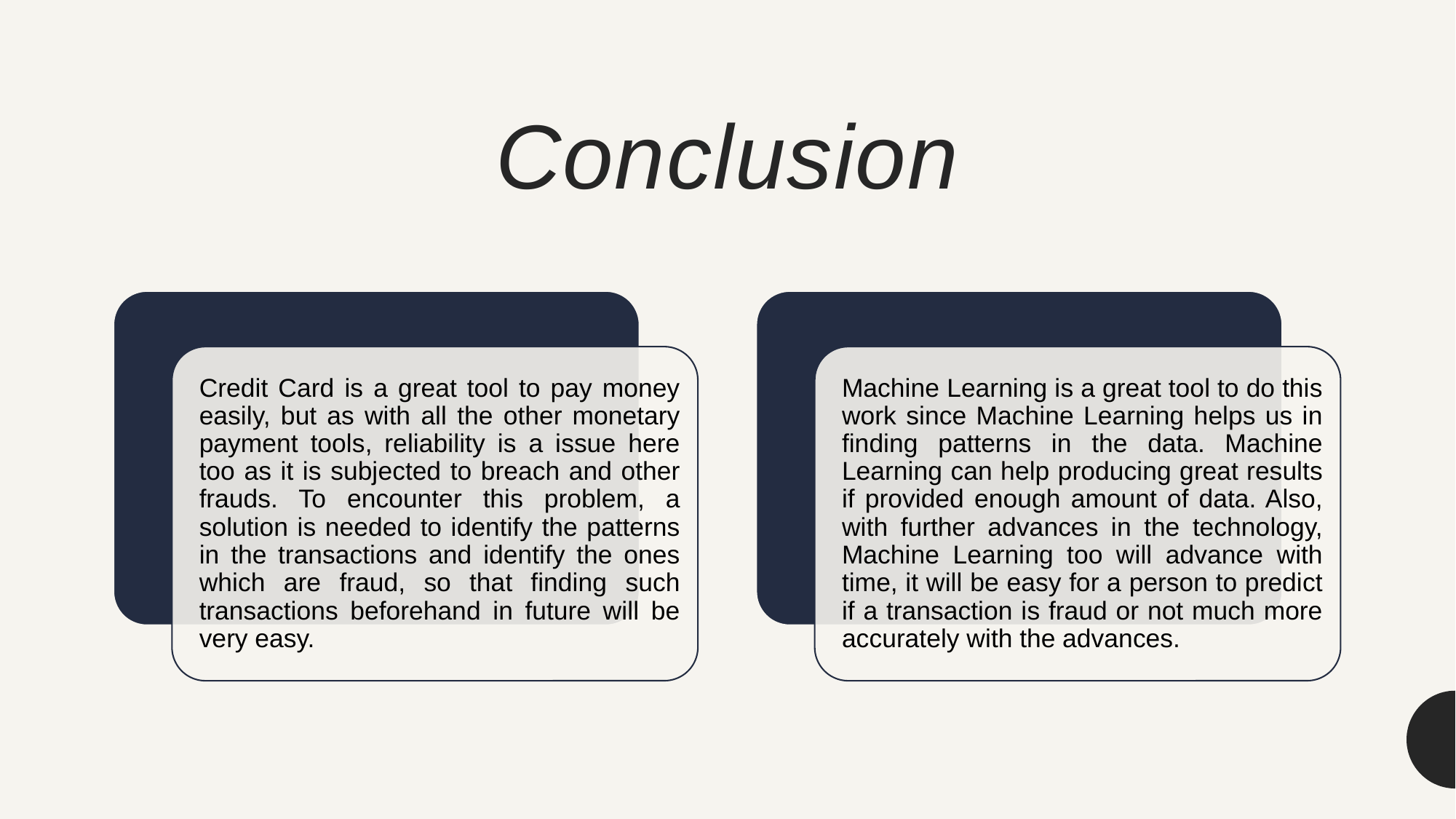

# Conclusion
Credit Card is a great tool to pay money easily, but as with all the other monetary payment tools, reliability is a issue here too as it is subjected to breach and other frauds. To encounter this problem, a solution is needed to identify the patterns in the transactions and identify the ones which are fraud, so that finding such transactions beforehand in future will be very easy.
Machine Learning is a great tool to do this work since Machine Learning helps us in finding patterns in the data. Machine Learning can help producing great results if provided enough amount of data. Also, with further advances in the technology, Machine Learning too will advance with time, it will be easy for a person to predict if a transaction is fraud or not much more accurately with the advances.